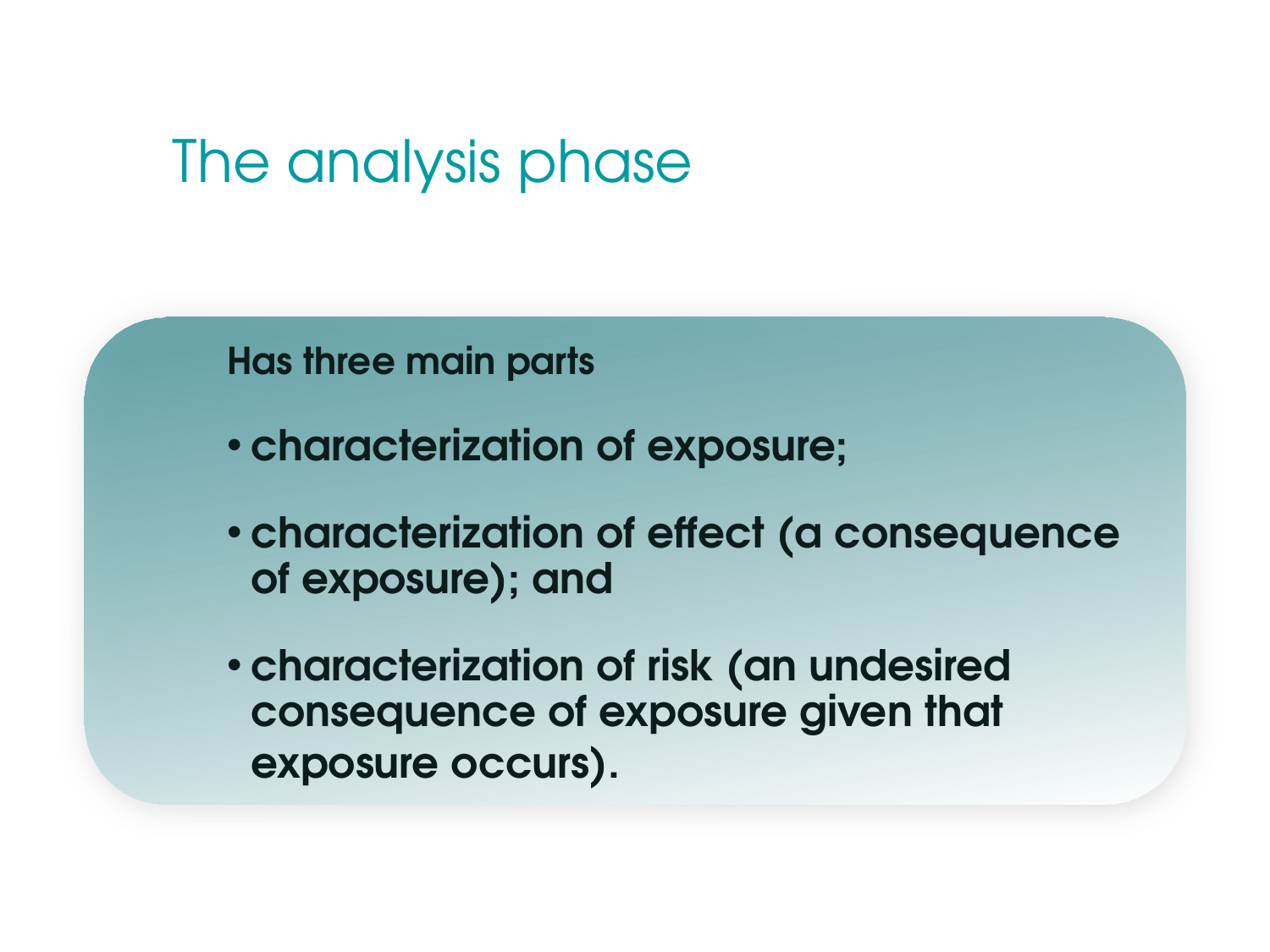

The analysis phase

Has three main parts

characterization of exposure;

characterization of effect (a consequence
of exposure); and

characterization of risk (an undesired consequence of exposure given that exposure occurs).